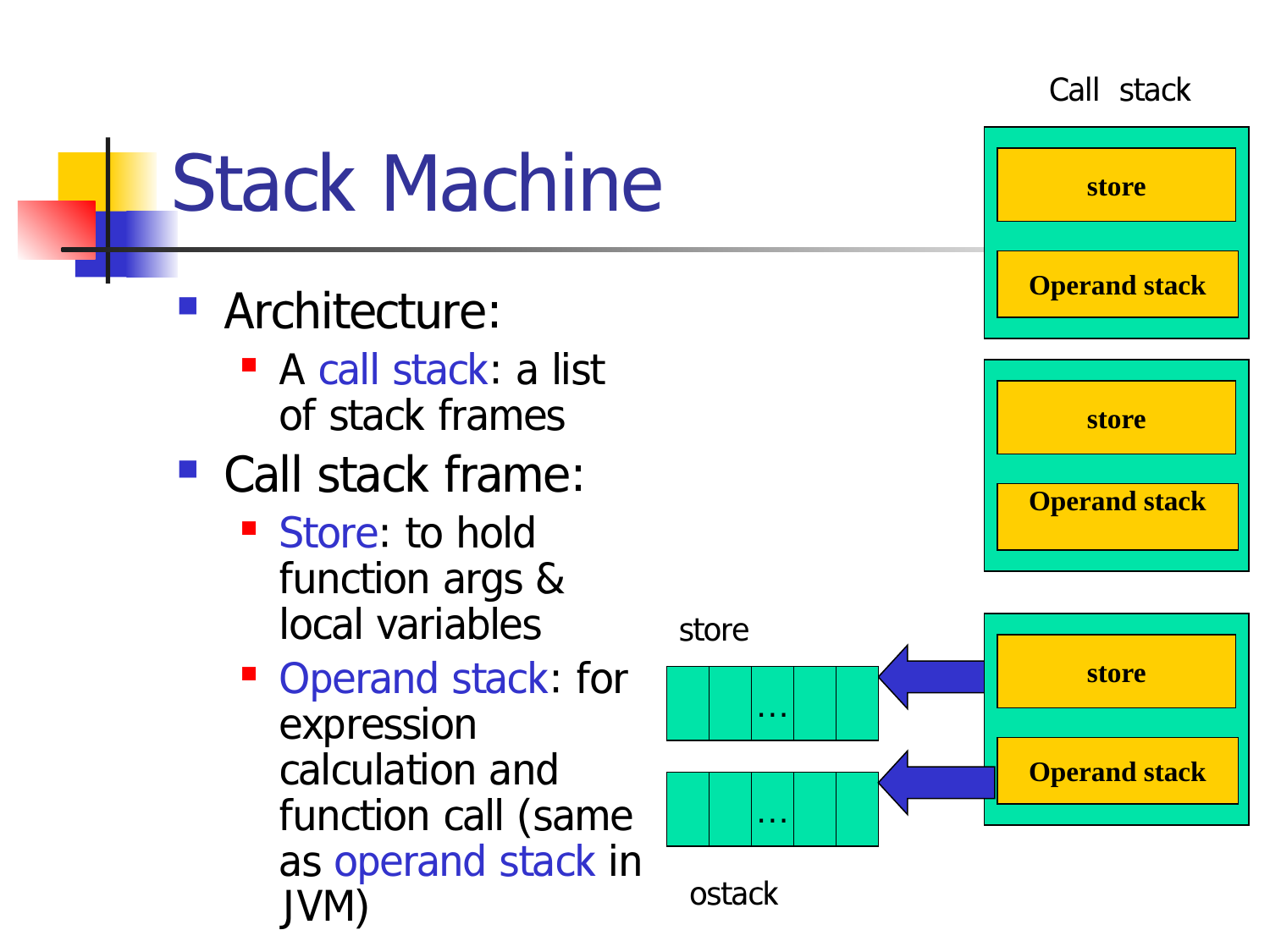

# Stack Machine
Call  stack

store
Operand stack
Architecture:
A call stack: a list of stack frames
Call stack frame:
Store: to hold function args & local variables
Operand stack: for expression calculation and function call (same as operand stack in JVM)

store
Operand stack

store

store

…

Operand stack

…

ostack